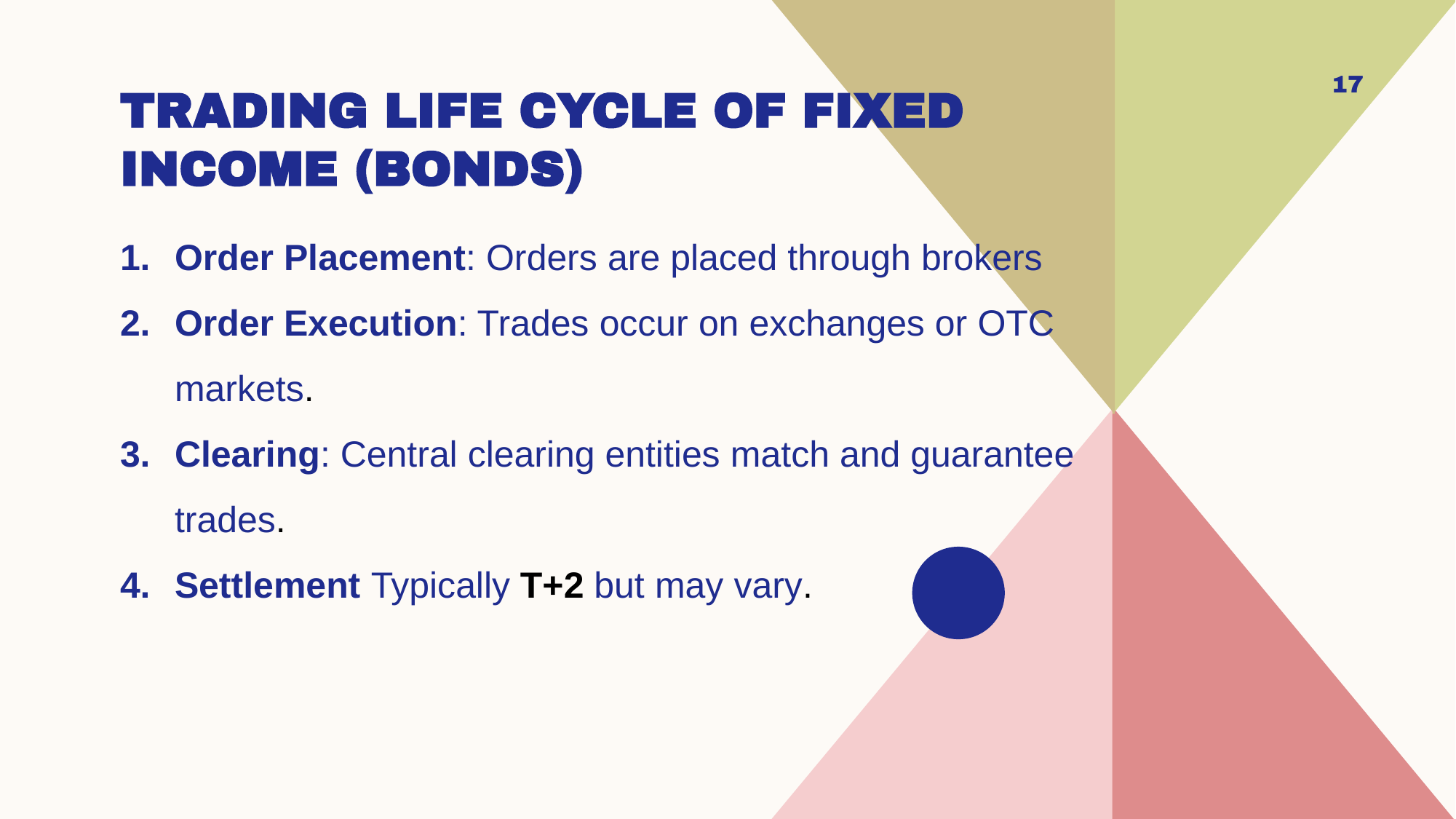

17
# Trading Life Cycle of Fixed Income (Bonds)
Order Placement: Orders are placed through brokers
Order Execution: Trades occur on exchanges or OTC markets.
Clearing: Central clearing entities match and guarantee trades.
Settlement Typically T+2 but may vary.